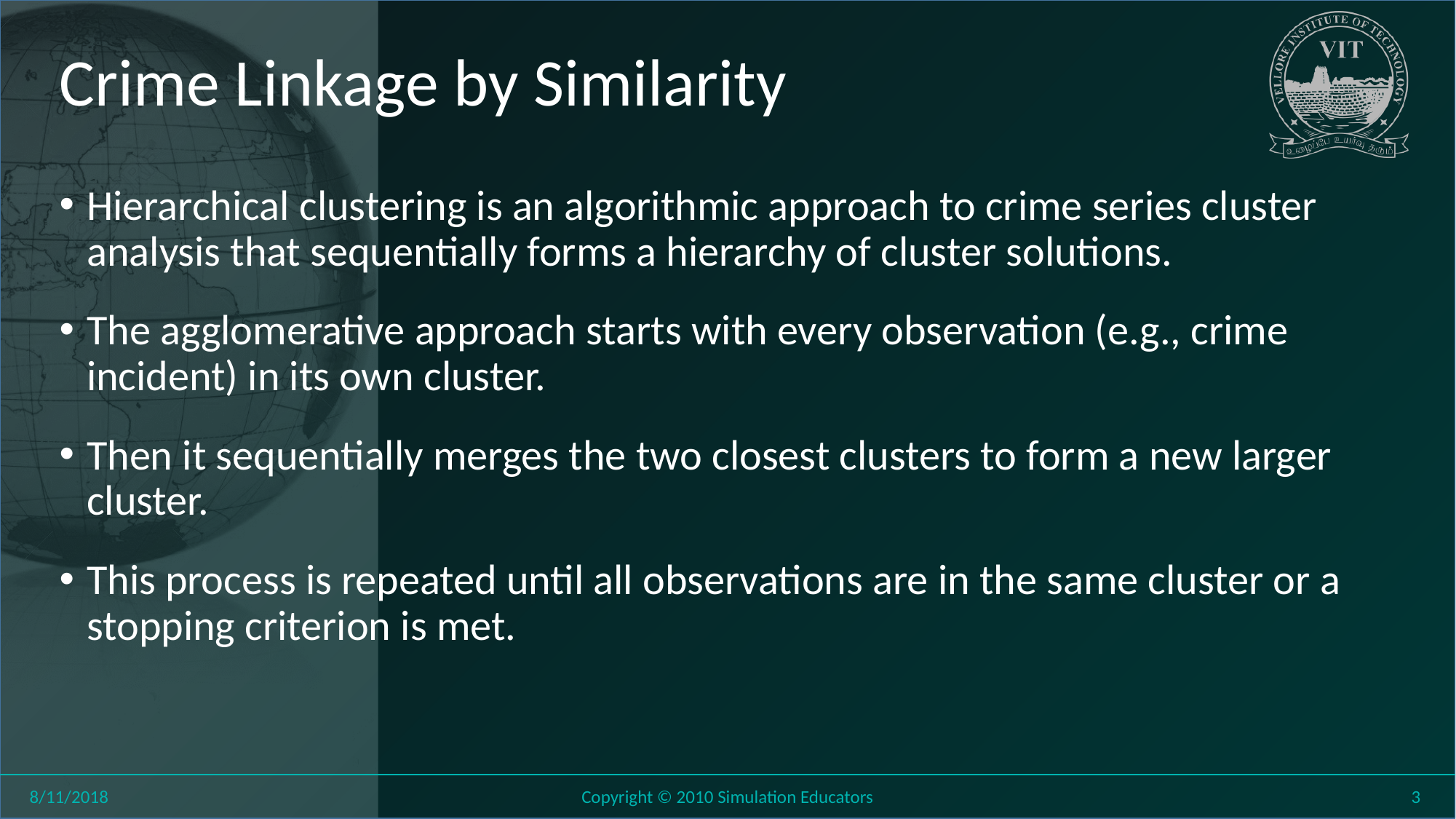

# Crime Linkage by Similarity
Hierarchical clustering is an algorithmic approach to crime series cluster analysis that sequentially forms a hierarchy of cluster solutions.
The agglomerative approach starts with every observation (e.g., crime incident) in its own cluster.
Then it sequentially merges the two closest clusters to form a new larger cluster.
This process is repeated until all observations are in the same cluster or a stopping criterion is met.
8/11/2018
Copyright © 2010 Simulation Educators
3